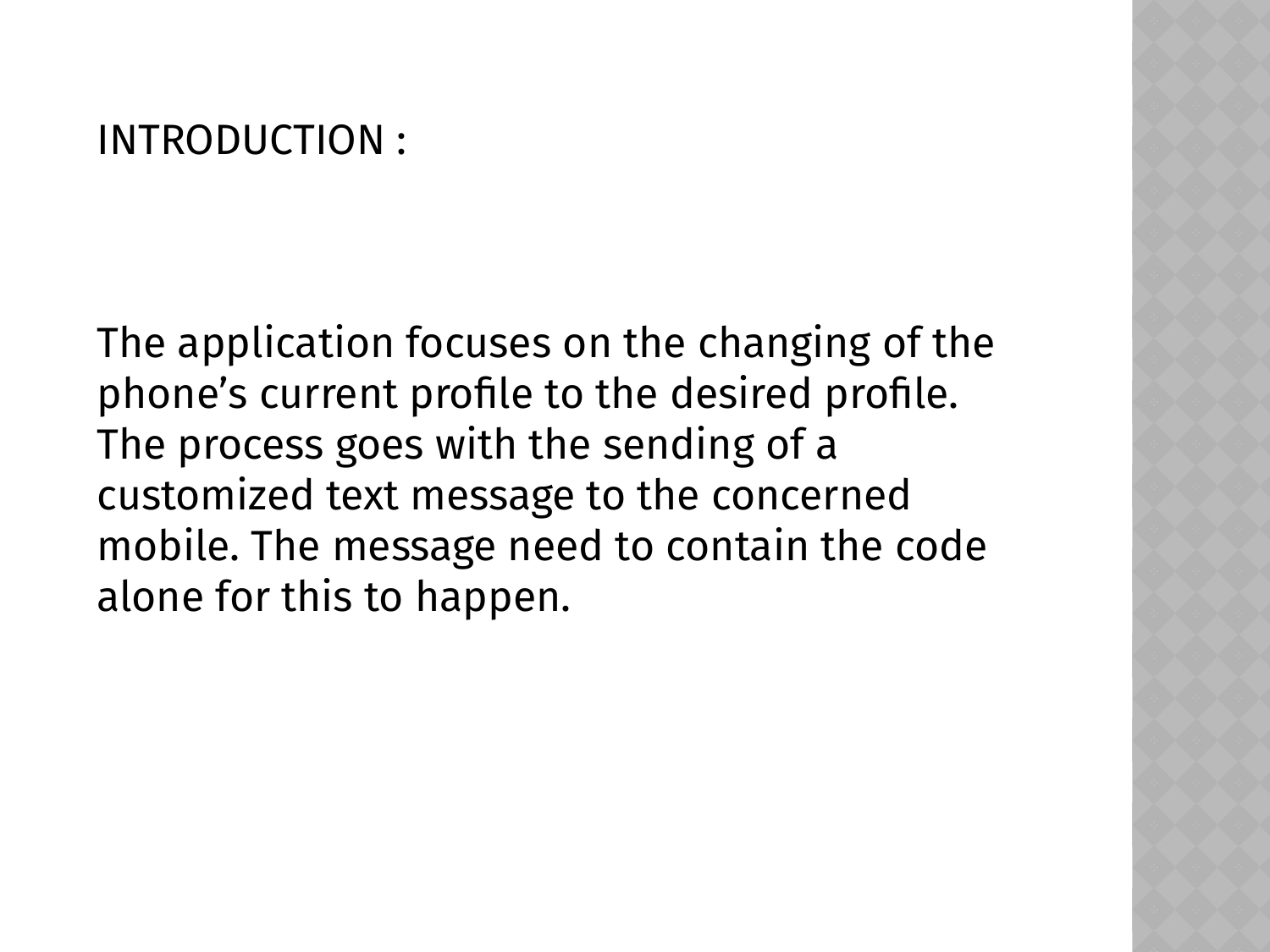

INTRODUCTION :

The application focuses on the changing of the phone’s current profile to the desired profile.
The process goes with the sending of a customized text message to the concerned mobile. The message need to contain the code alone for this to happen.